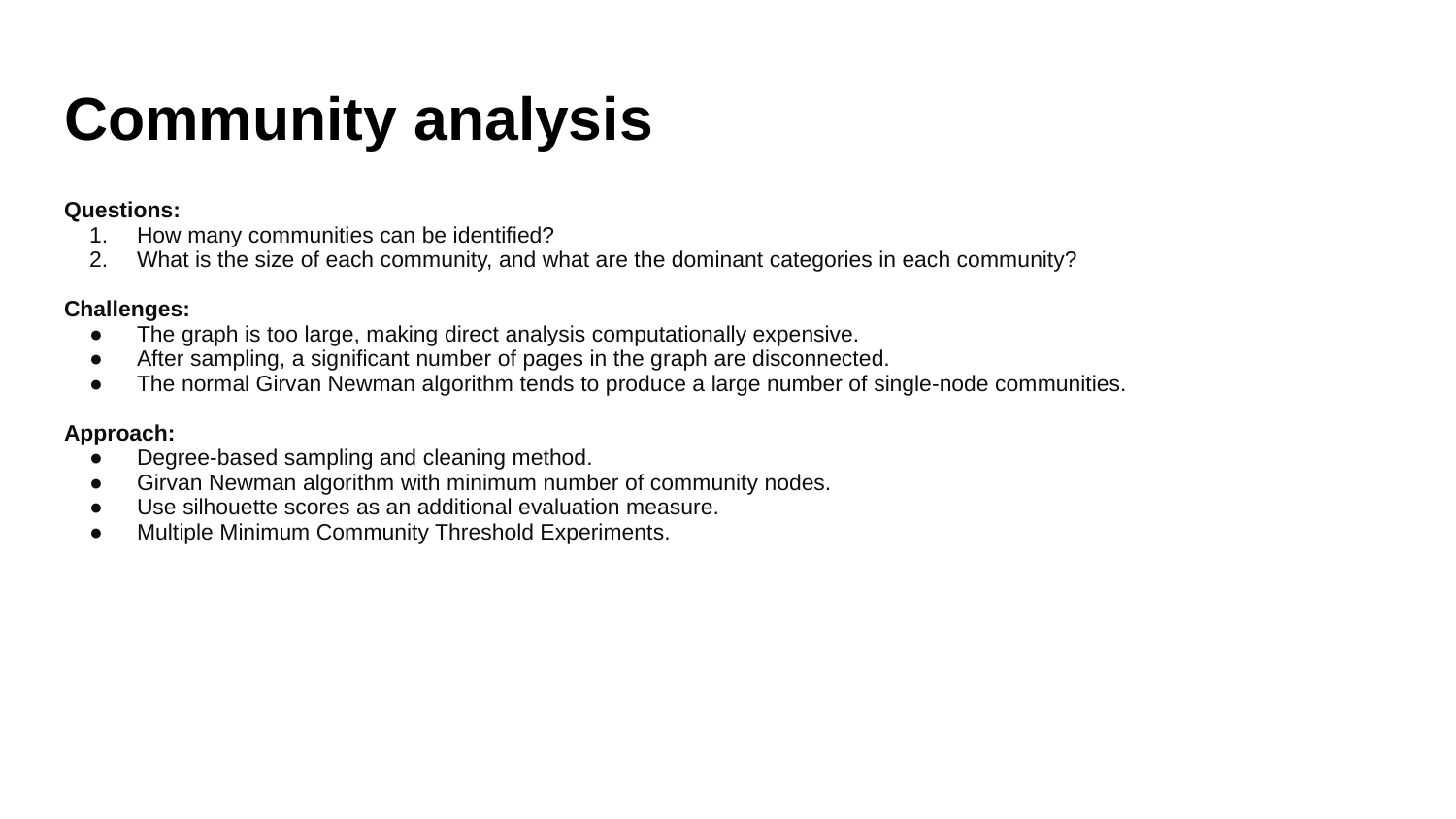

# Community analysis
Questions:
How many communities can be identified?
What is the size of each community, and what are the dominant categories in each community?

Challenges:
The graph is too large, making direct analysis computationally expensive.
After sampling, a significant number of pages in the graph are disconnected.
The normal Girvan Newman algorithm tends to produce a large number of single-node communities.

Approach:
Degree-based sampling and cleaning method.
Girvan Newman algorithm with minimum number of community nodes.
Use silhouette scores as an additional evaluation measure.
Multiple Minimum Community Threshold Experiments.